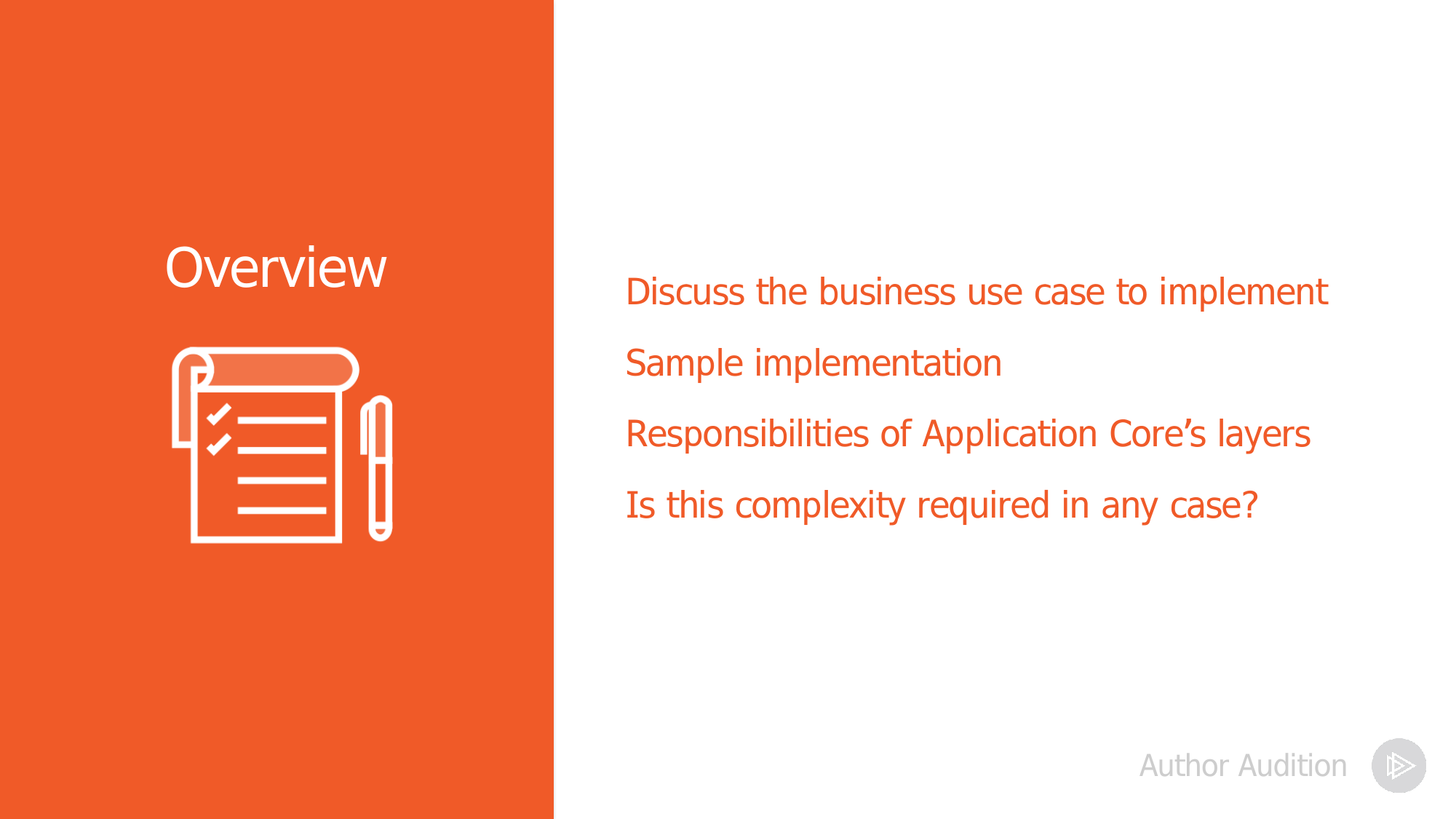

Discuss the business use case to implement
Sample implementation
Responsibilities of Application Core’s layers
Is this complexity required in any case?
Overview